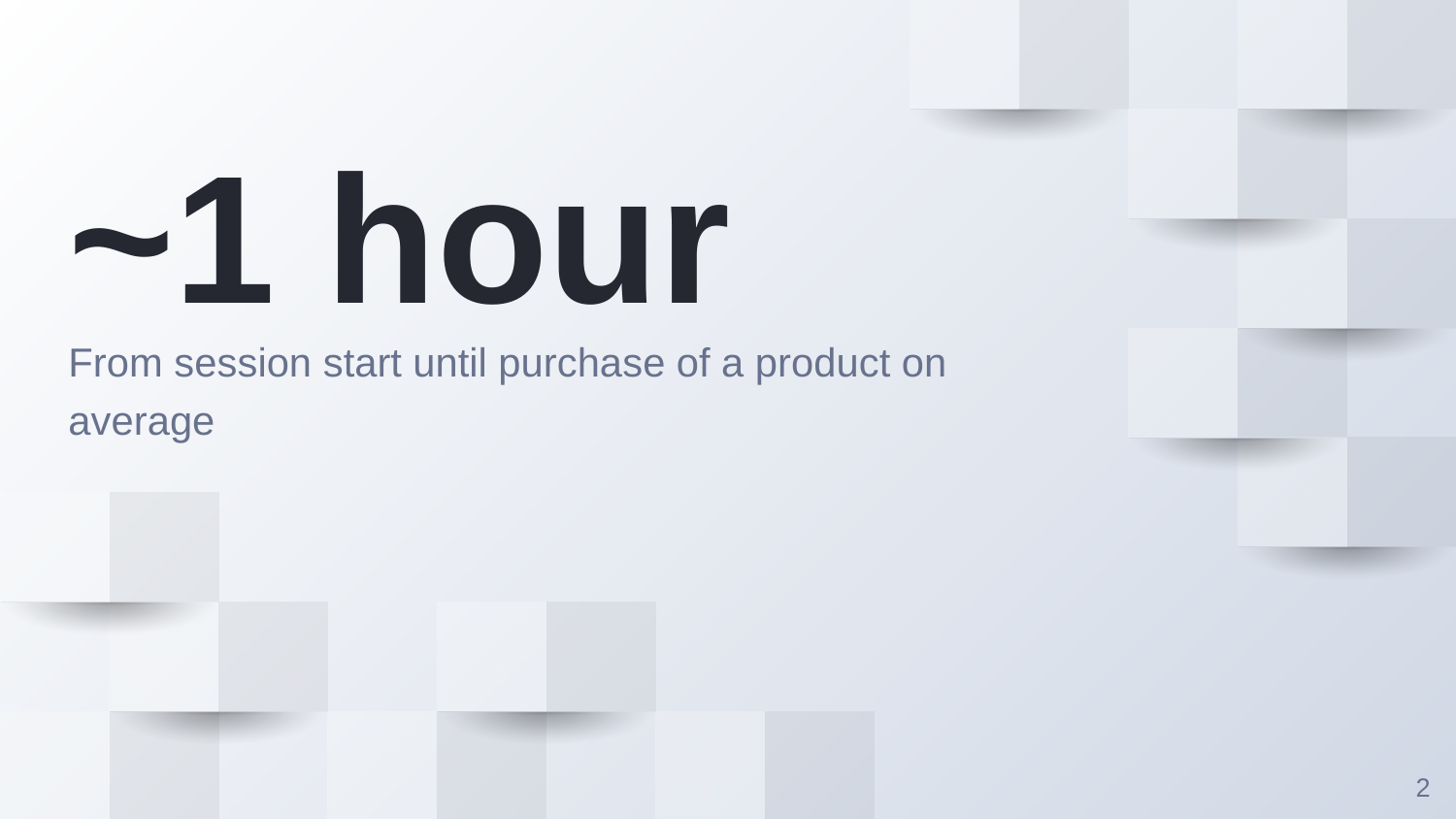

~1 hour
From session start until purchase of a product on average
2